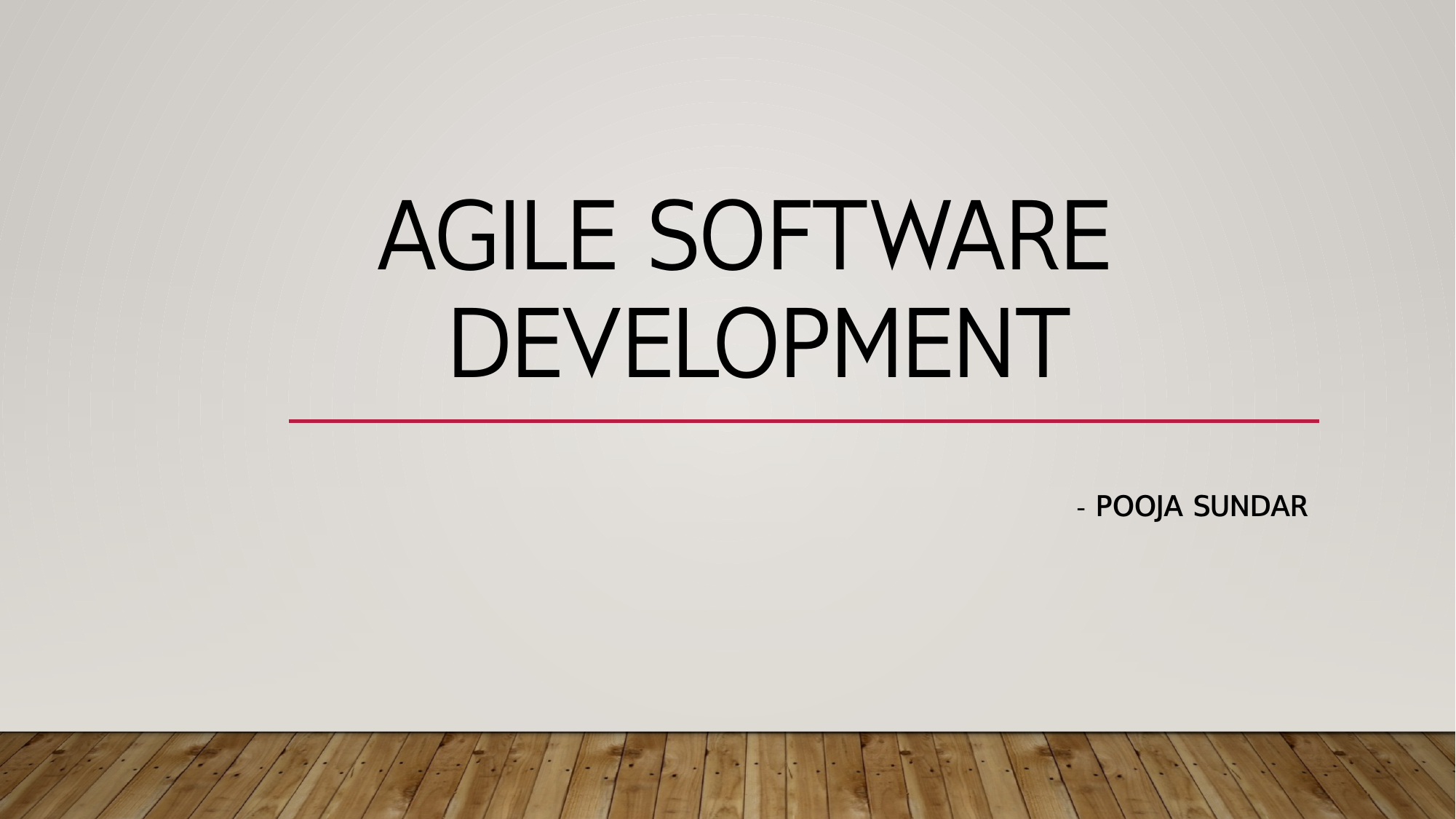

# Agile Software  development

- POOJA SUNDAR